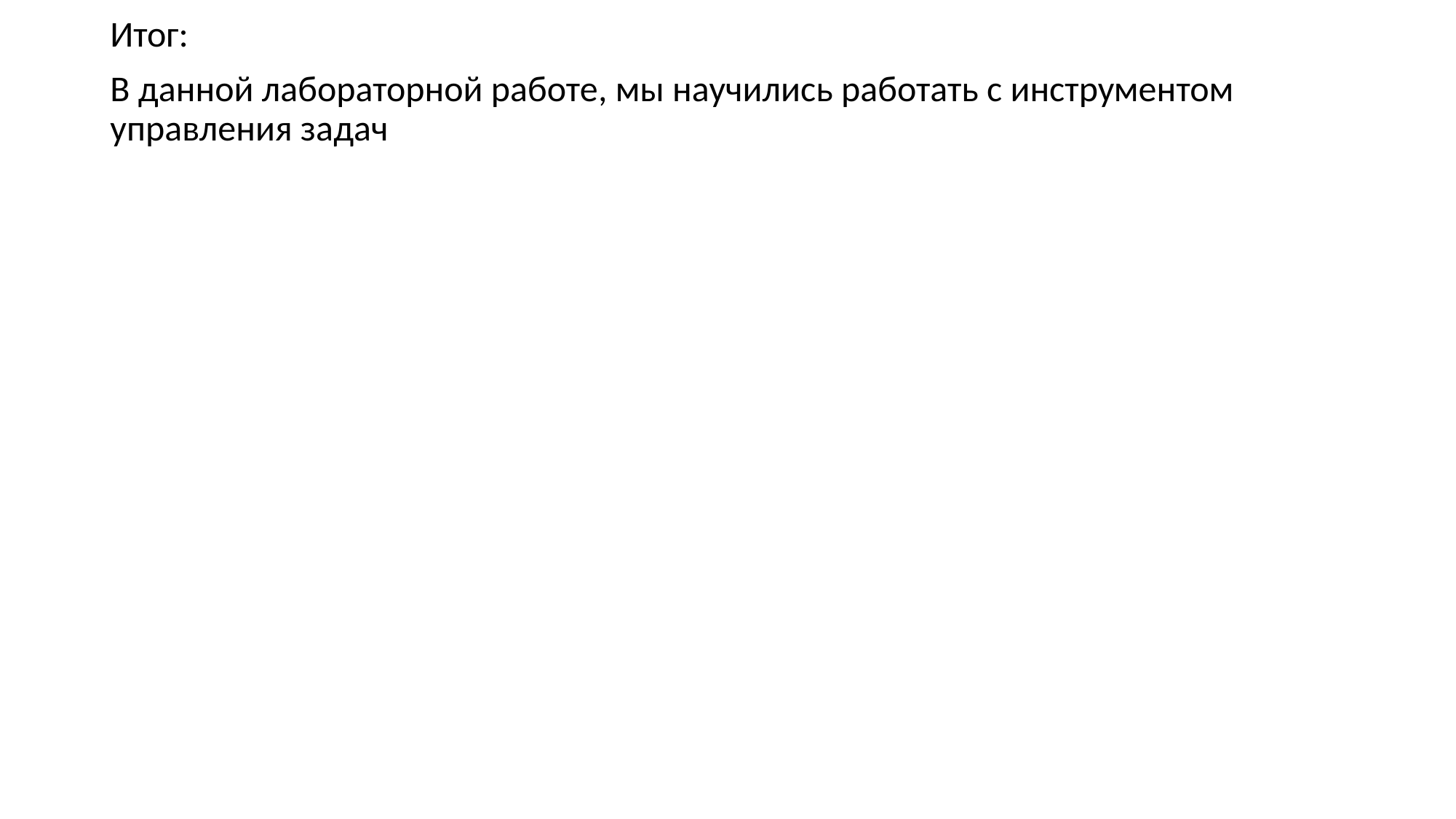

Итог:
В данной лабораторной работе, мы научились работать с инструментом управления задач